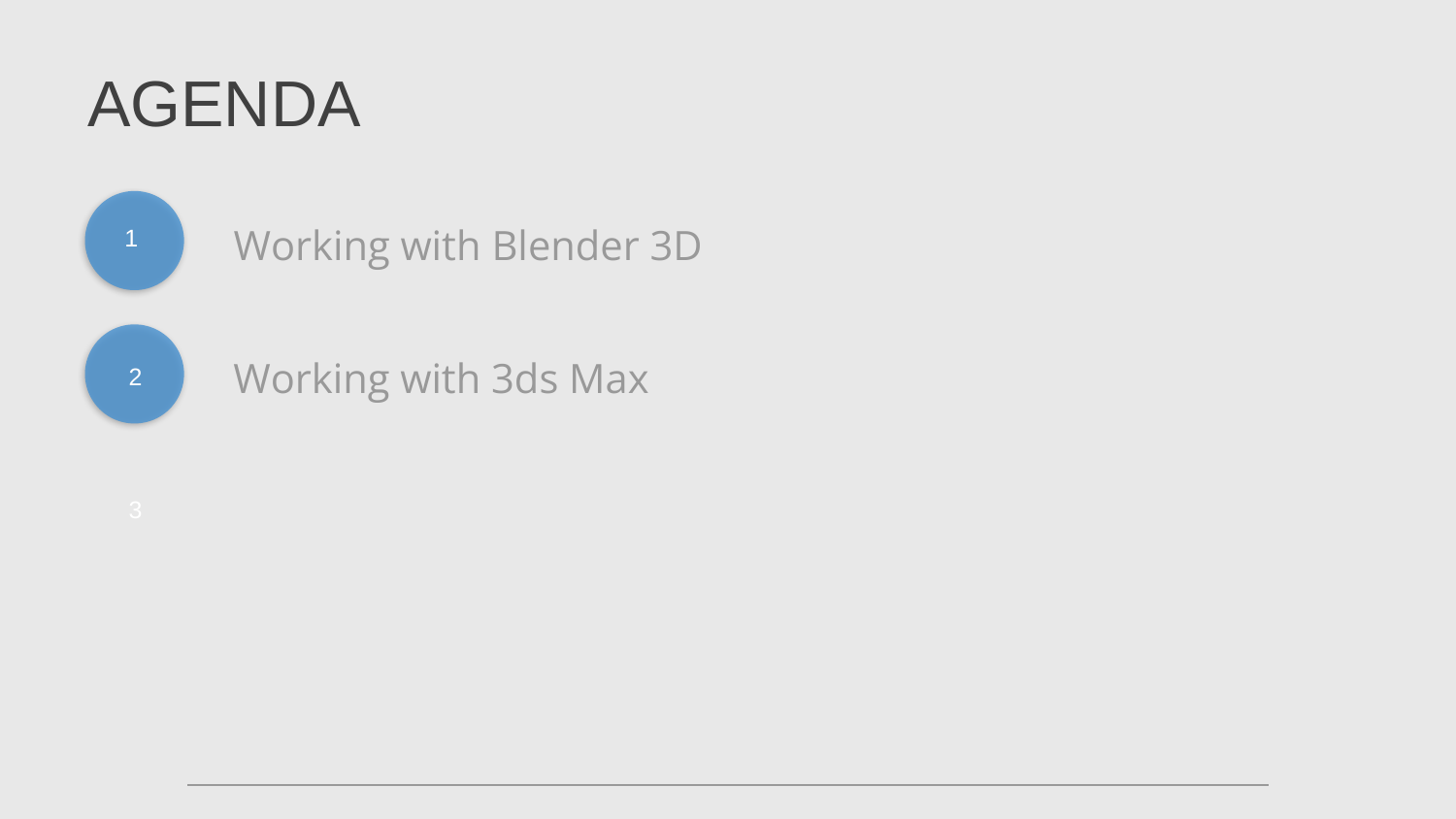

# AGENDA

Working with Blender 3D
1

Working with 3ds Max
2
3